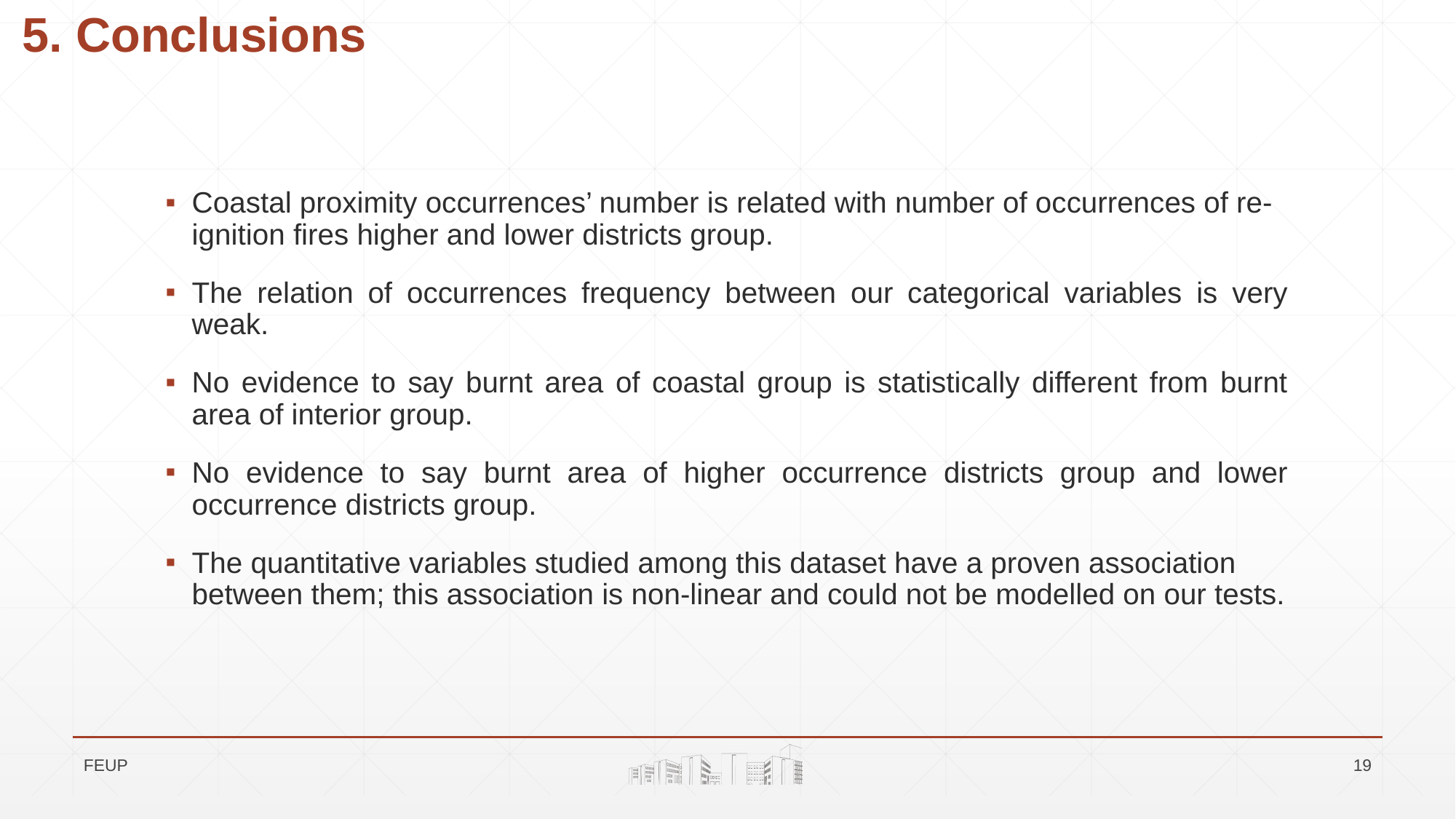

5. Conclusions
Coastal proximity occurrences’ number is related with number of occurrences of re-ignition fires higher and lower districts group.
The relation of occurrences frequency between our categorical variables is very weak.
No evidence to say burnt area of coastal group is statistically different from burnt area of interior group.
No evidence to say burnt area of higher occurrence districts group and lower occurrence districts group.
The quantitative variables studied among this dataset have a proven association between them; this association is non-linear and could not be modelled on our tests.

FEUP
19